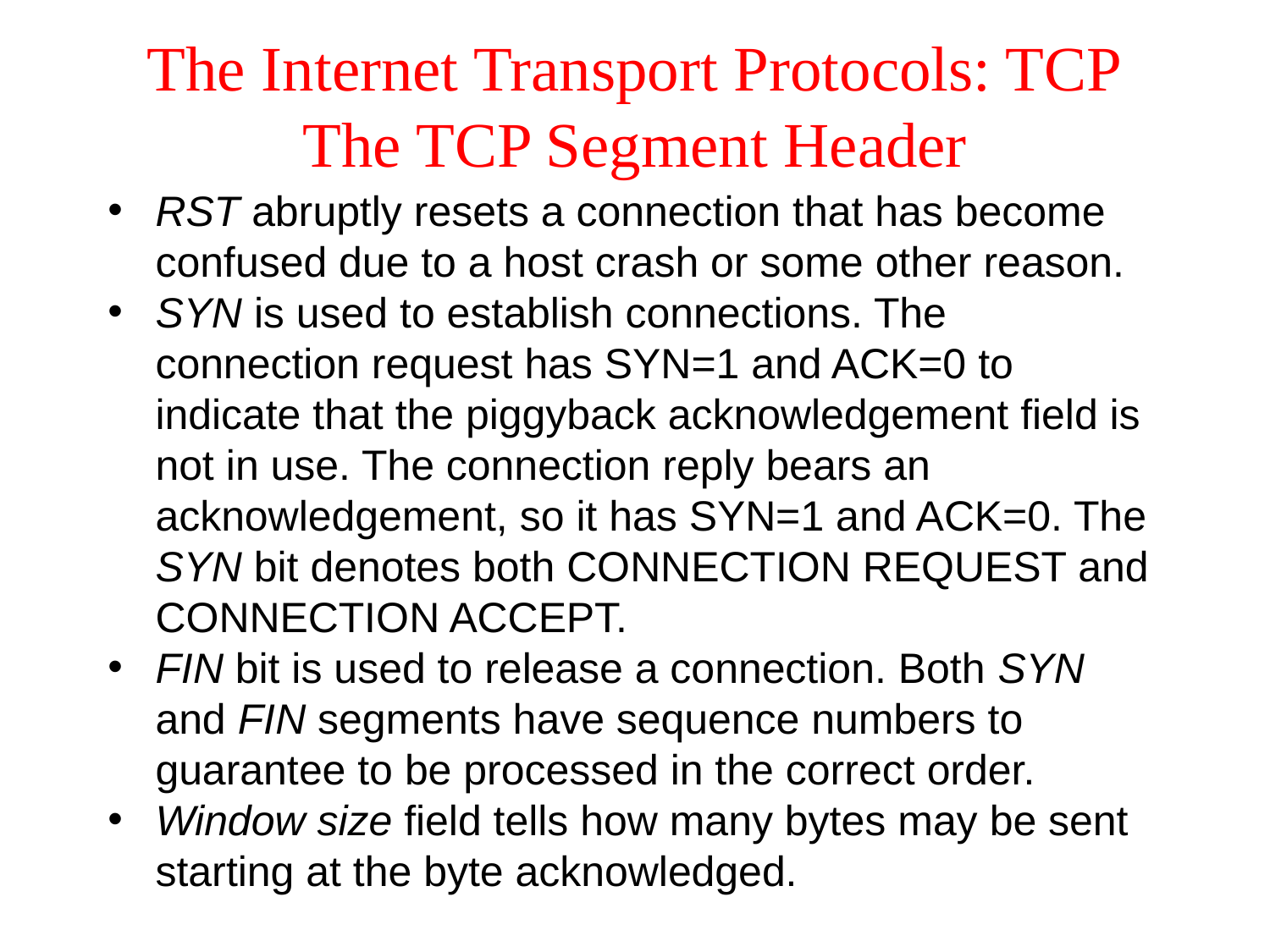

# The Internet Transport Protocols: TCP The TCP Segment Header
RST abruptly resets a connection that has become confused due to a host crash or some other reason.
SYN is used to establish connections. The connection request has SYN=1 and ACK=0 to indicate that the piggyback acknowledgement field is not in use. The connection reply bears an acknowledgement, so it has SYN=1 and ACK=0. The SYN bit denotes both CONNECTION REQUEST and CONNECTION ACCEPT.
FIN bit is used to release a connection. Both SYN and FIN segments have sequence numbers to guarantee to be processed in the correct order.
Window size field tells how many bytes may be sent starting at the byte acknowledged.